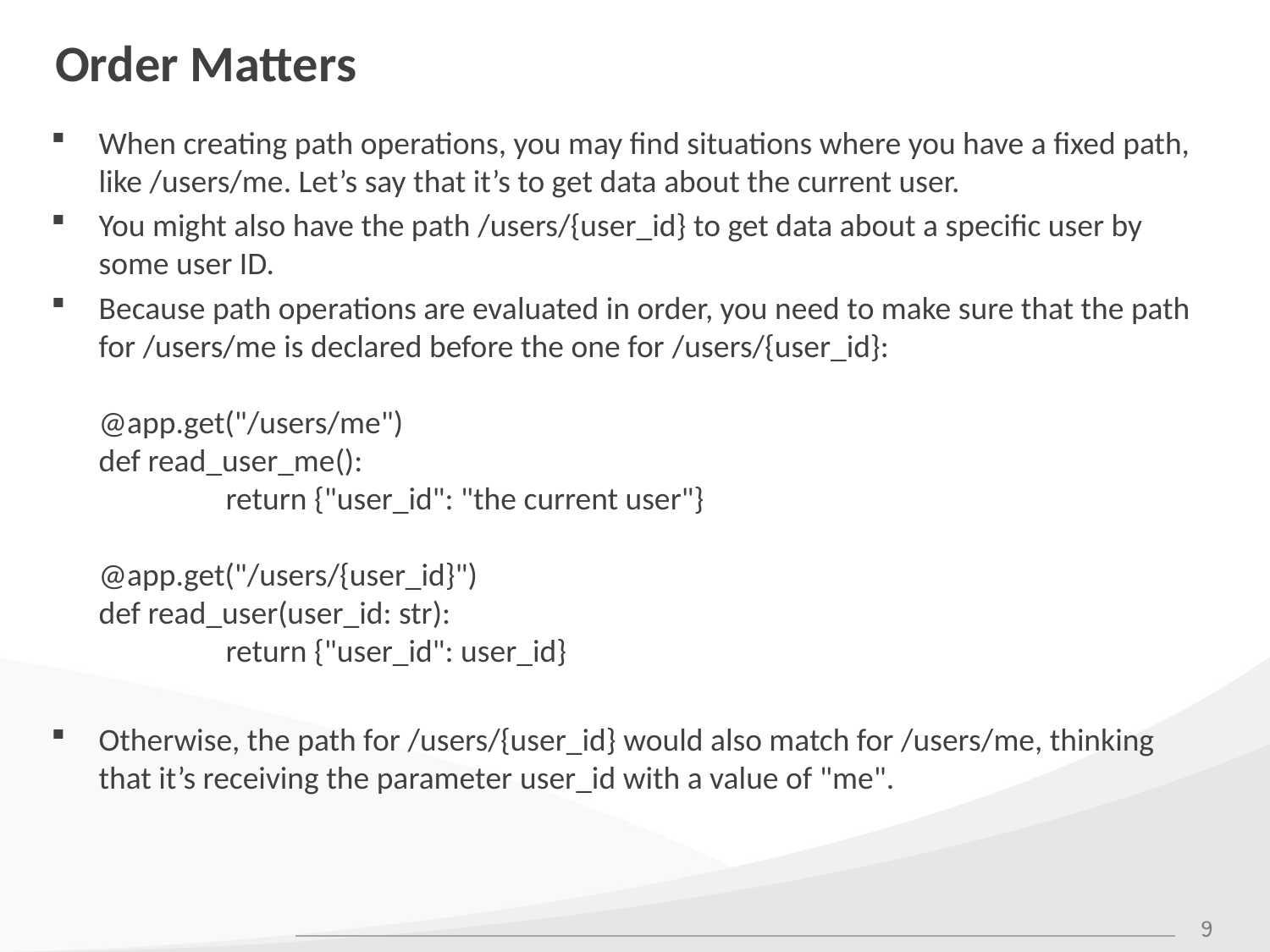

# Order Matters
When creating path operations, you may find situations where you have a fixed path, like /users/me. Let’s say that it’s to get data about the current user.
You might also have the path /users/{user_id} to get data about a specific user by some user ID.
Because path operations are evaluated in order, you need to make sure that the path for /users/me is declared before the one for /users/{user_id}:
@app.get("/users/me")
def read_user_me():
	return {"user_id": "the current user"}
@app.get("/users/{user_id}")
def read_user(user_id: str):
	return {"user_id": user_id}

Otherwise, the path for /users/{user_id} would also match for /users/me, thinking that it’s receiving the parameter user_id with a value of "me".